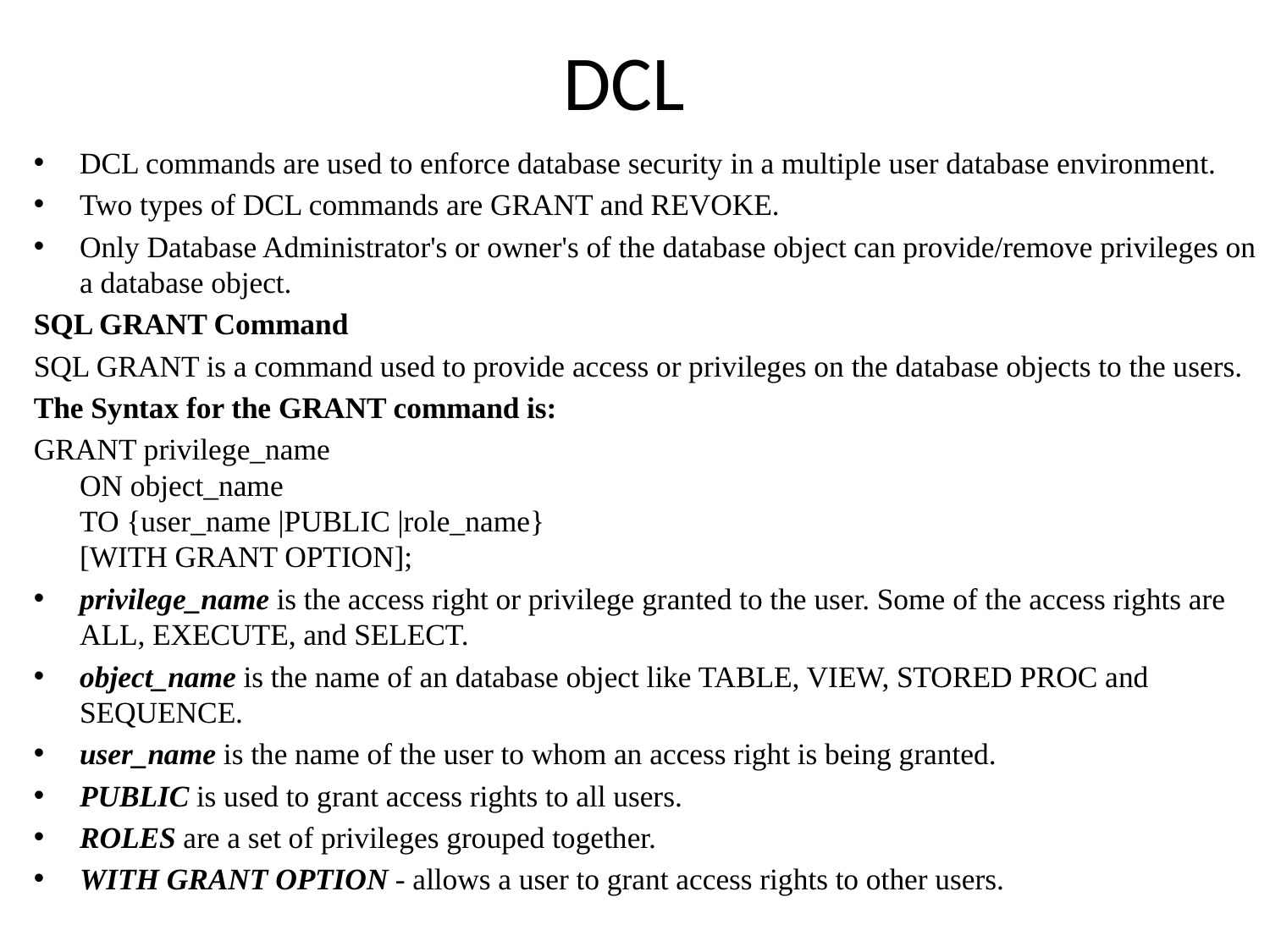

# DCL
DCL commands are used to enforce database security in a multiple user database environment.
Two types of DCL commands are GRANT and REVOKE.
Only Database Administrator's or owner's of the database object can provide/remove privileges on a database object.
SQL GRANT Command
SQL GRANT is a command used to provide access or privileges on the database objects to the users.
The Syntax for the GRANT command is:
GRANT privilege_name
ON object_name
TO {user_name |PUBLIC |role_name}
[WITH GRANT OPTION];
privilege_name is the access right or privilege granted to the user. Some of the access rights are ALL, EXECUTE, and SELECT.
object_name is the name of an database object like TABLE, VIEW, STORED PROC and SEQUENCE.
user_name is the name of the user to whom an access right is being granted.
PUBLIC is used to grant access rights to all users.
ROLES are a set of privileges grouped together.
WITH GRANT OPTION - allows a user to grant access rights to other users.